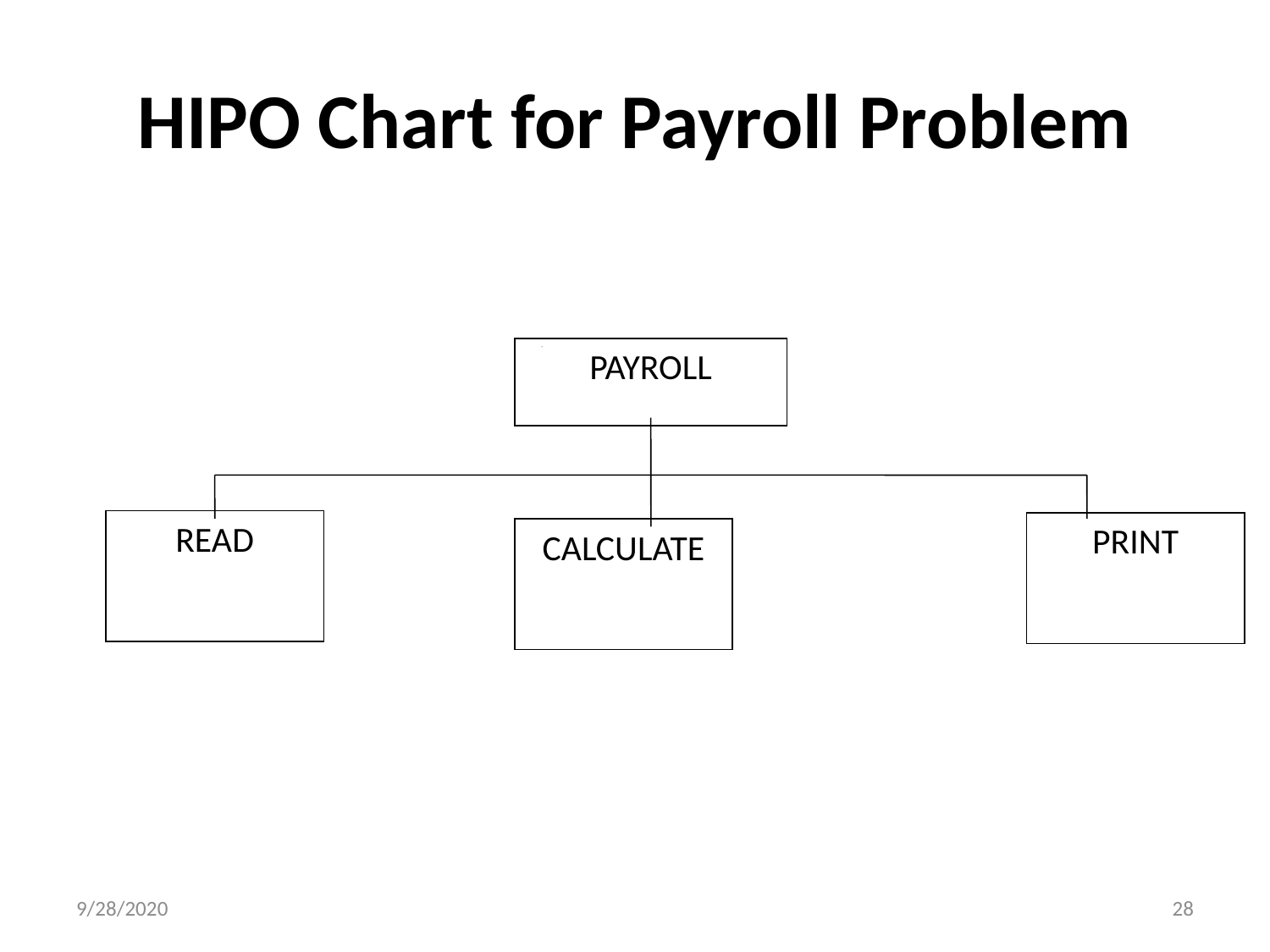

# HIPO Chart for Payroll Problem

PAYROLL

READ

PRINT
CALCULATE

9/28/2020
28